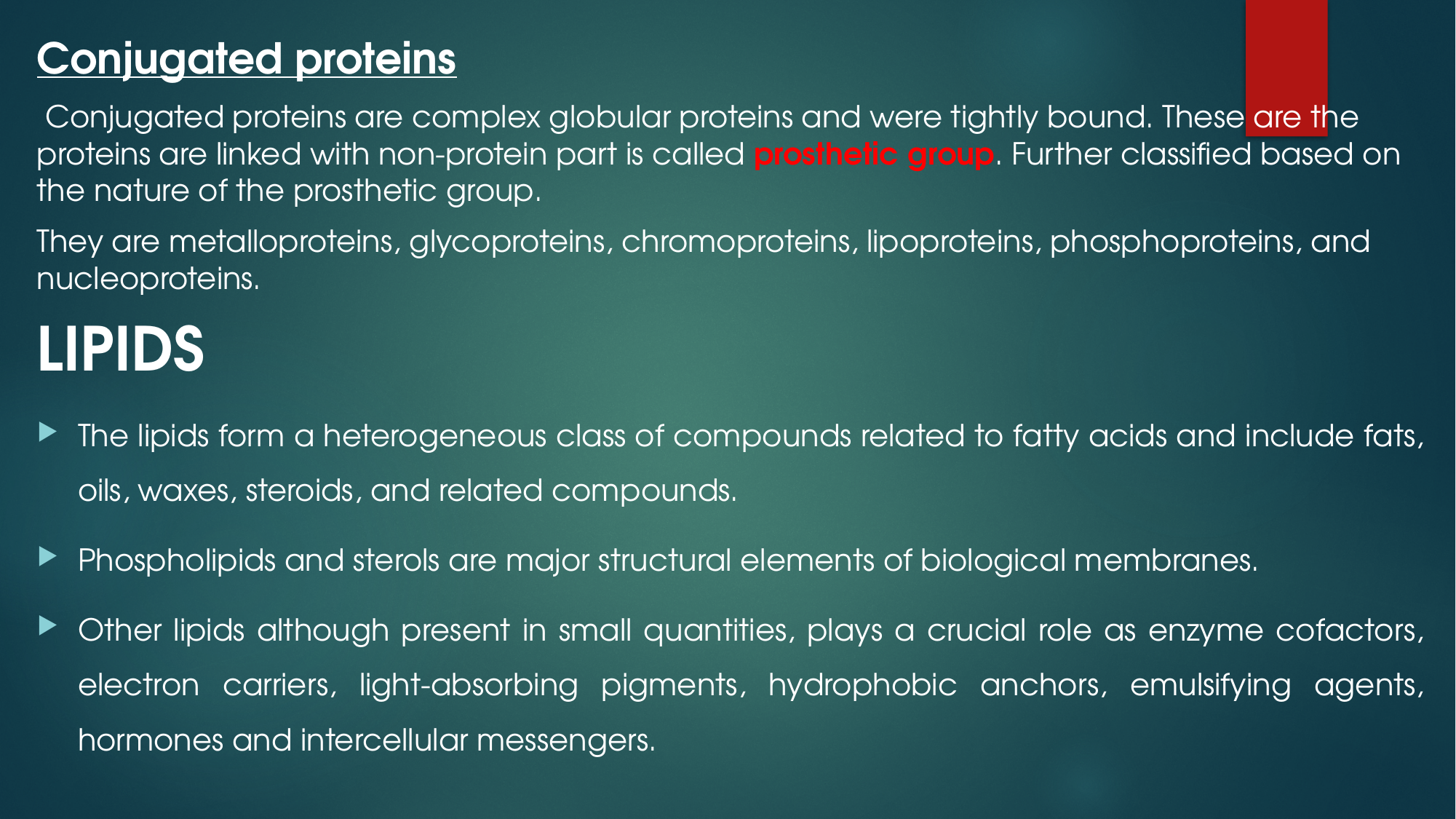

Conjugated proteins
 Conjugated proteins are complex globular proteins and were tightly bound. These are the proteins are linked with non-protein part is called prosthetic group. Further classified based on the nature of the prosthetic group.
They are metalloproteins, glycoproteins, chromoproteins, lipoproteins, phosphoproteins, and nucleoproteins.
LIPIDS
The lipids form a heterogeneous class of compounds related to fatty acids and include fats, oils, waxes, steroids, and related compounds.
Phospholipids and sterols are major structural elements of biological membranes.
Other lipids although present in small quantities, plays a crucial role as enzyme cofactors, electron carriers, light-absorbing pigments, hydrophobic anchors, emulsifying agents, hormones and intercellular messengers.